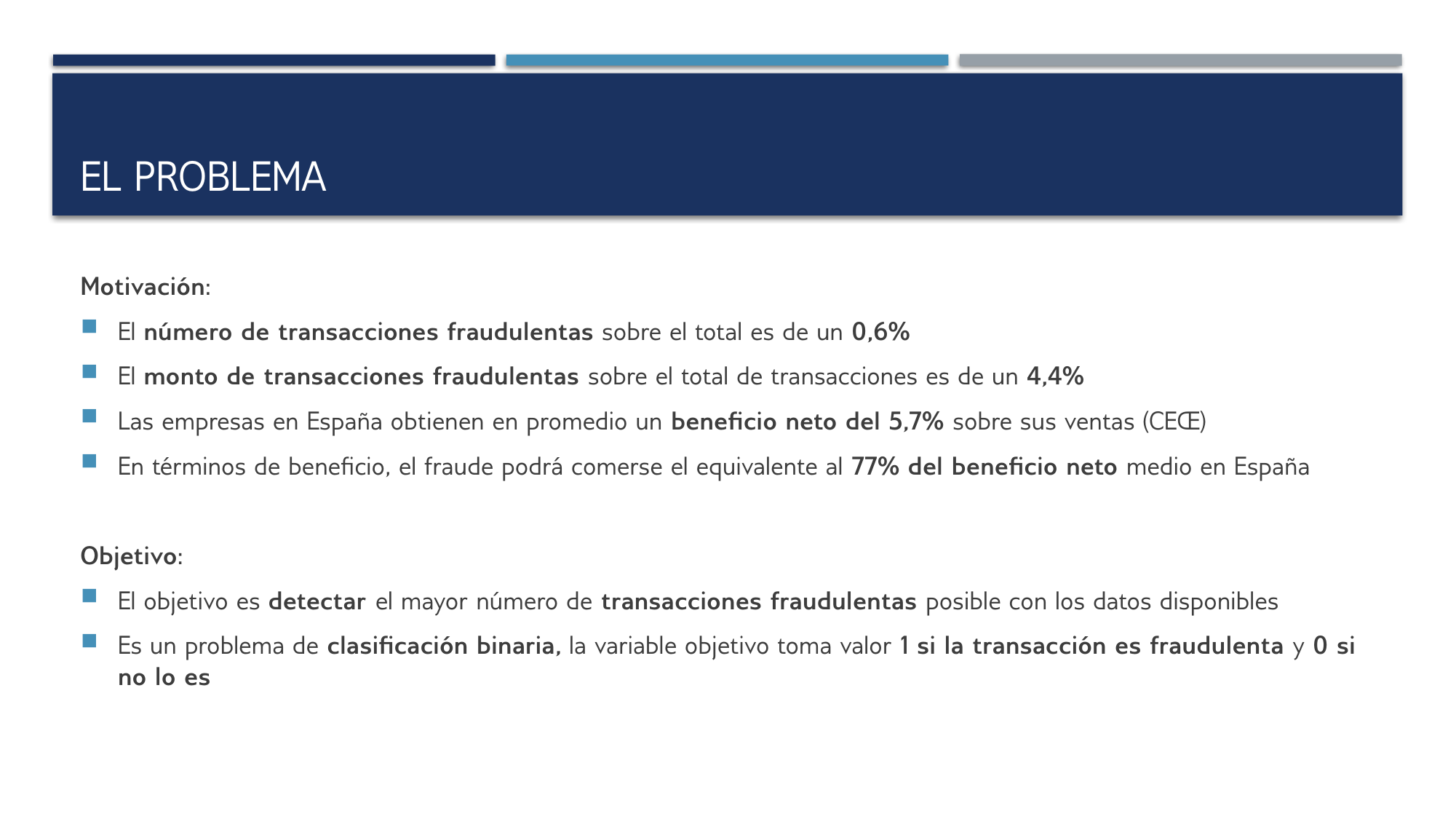

# EL PROBLEMA
Motivación:
El número de transacciones fraudulentas sobre el total es de un 0,6%
El monto de transacciones fraudulentas sobre el total de transacciones es de un 4,4%
Las empresas en España obtienen en promedio un beneficio neto del 5,7% sobre sus ventas (CEOE)
En términos de beneficio, el fraude podrá comerse el equivalente al 77% del beneficio neto medio en España

Objetivo:
El objetivo es detectar el mayor número de transacciones fraudulentas posible con los datos disponibles
Es un problema de clasificación binaria, la variable objetivo toma valor 1 si la transacción es fraudulenta y 0 si no lo es